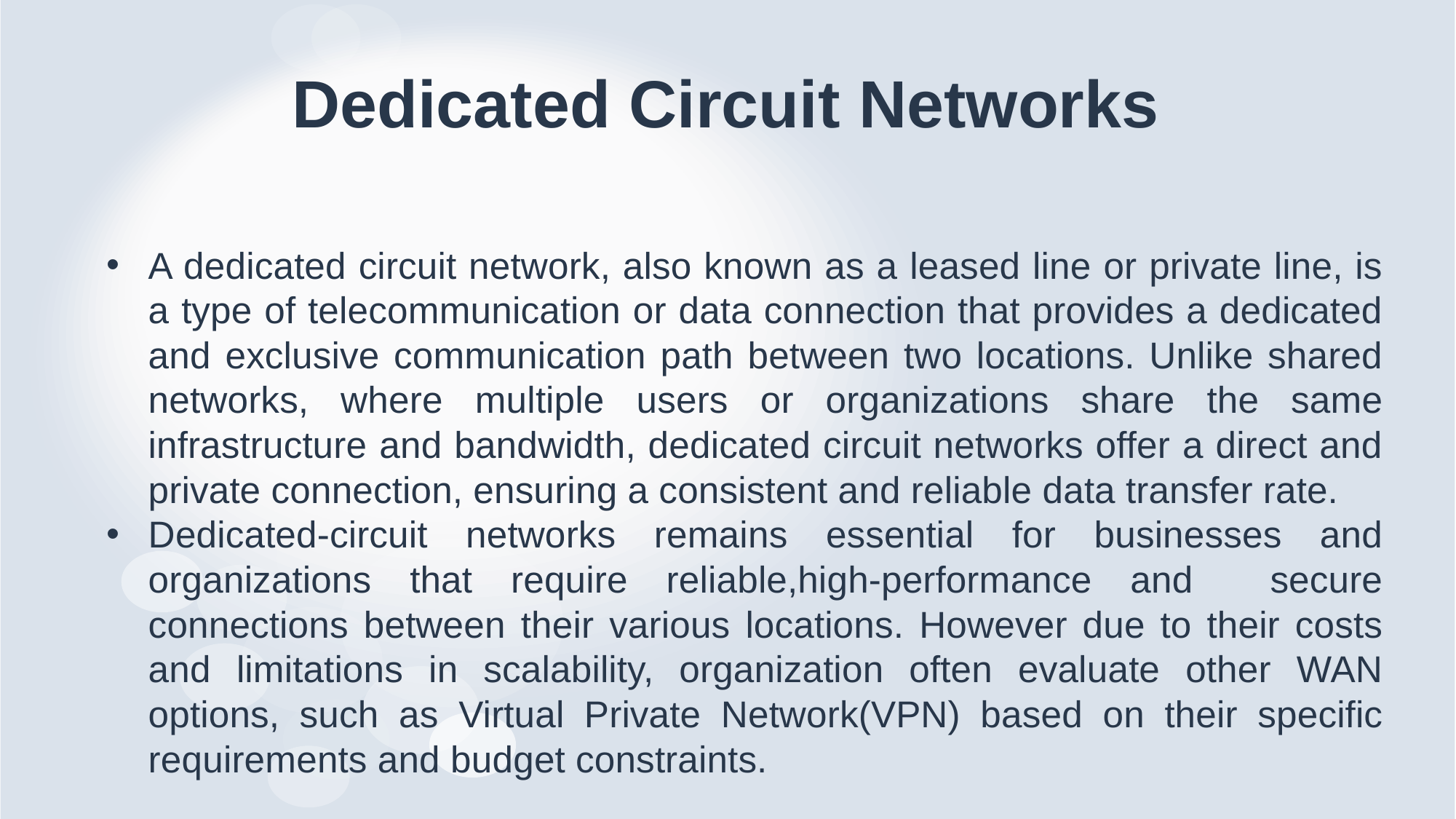

# Dedicated Circuit Networks

A dedicated circuit network, also known as a leased line or private line, is a type of telecommunication or data connection that provides a dedicated and exclusive communication path between two locations. Unlike shared networks, where multiple users or organizations share the same infrastructure and bandwidth, dedicated circuit networks offer a direct and private connection, ensuring a consistent and reliable data transfer rate.
Dedicated-circuit networks remains essential for businesses and organizations that require reliable,high-performance and  secure connections between their various locations. However due to their costs and limitations in scalability, organization often evaluate other WAN options, such as Virtual Private Network(VPN) based on their specific requirements and budget constraints.